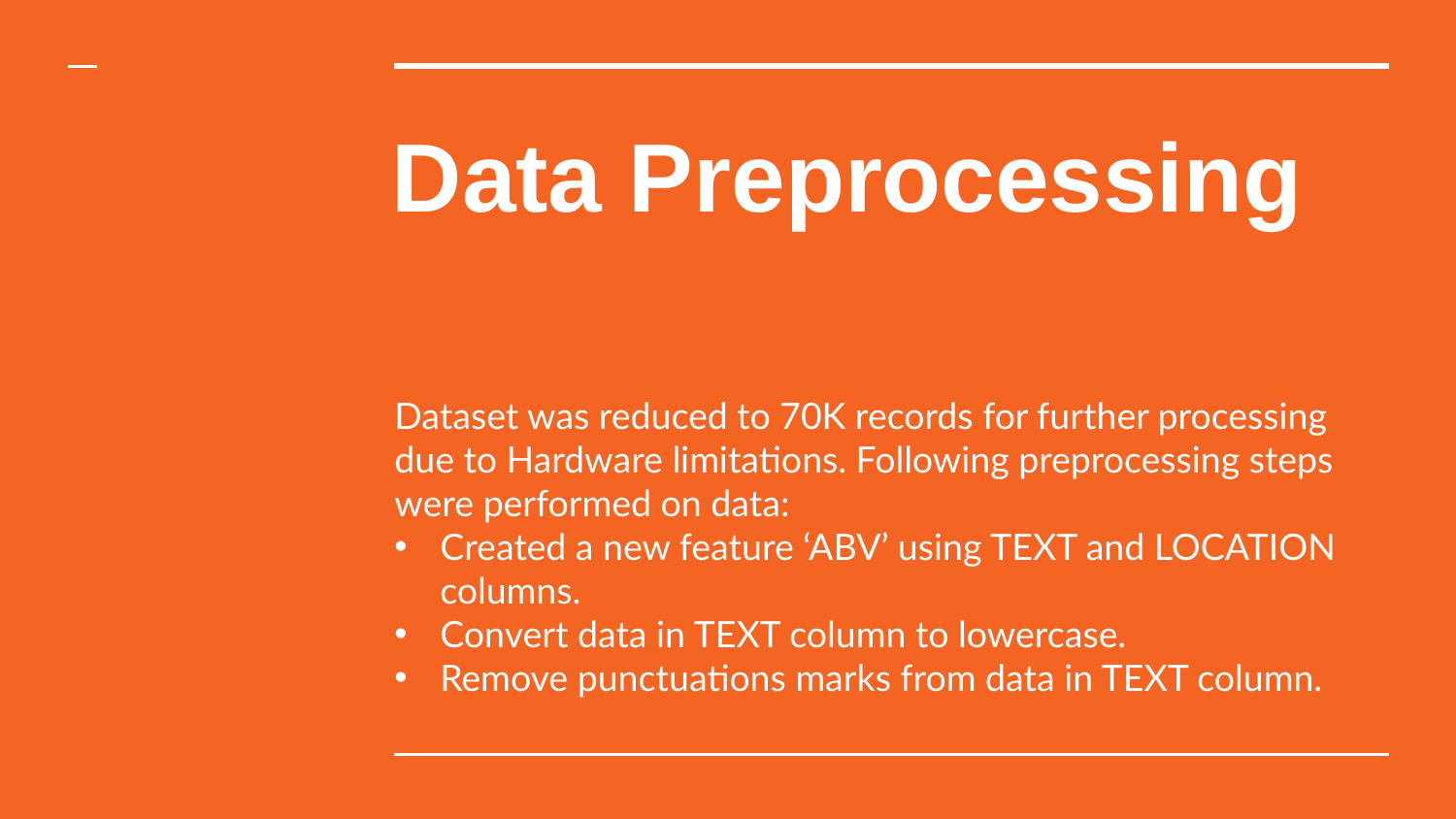

# Data Preprocessing

Dataset was reduced to 70K records for further processing due to Hardware limitations. Following preprocessing steps were performed on data:
Created a new feature ‘ABV’ using TEXT and LOCATION columns.
Convert data in TEXT column to lowercase.
Remove punctuations marks from data in TEXT column.